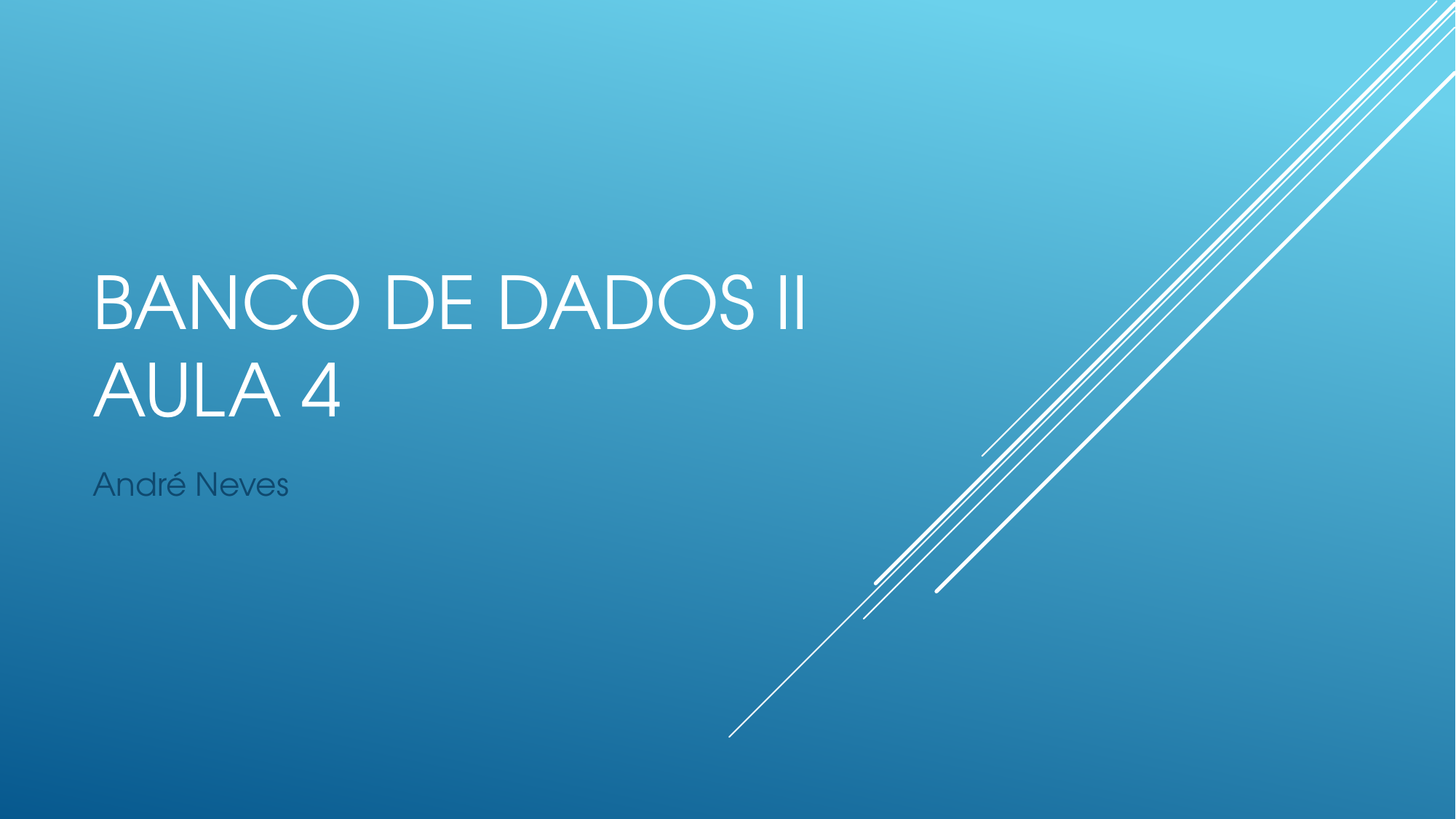

# Banco de dados II Aula 4
André Neves